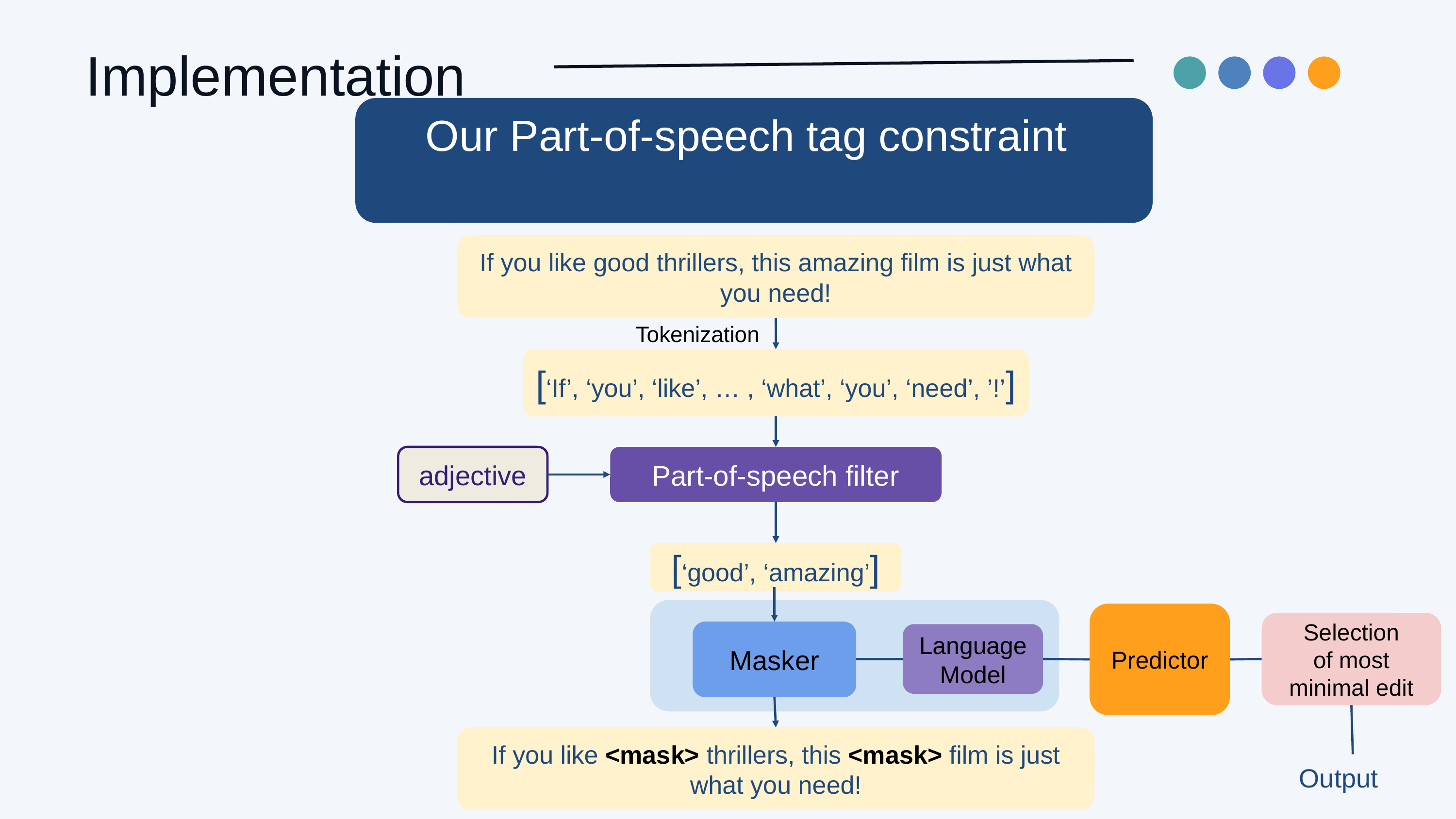

Implementation

Our Part-of-speech tag constraint
If you like good thrillers, this amazing film is just what you need!
Tokenization
[‘If’, ‘you’, ‘like’, … , ‘what’, ‘you’, ‘need’, ’!’]
adjective
Part-of-speech filter
[‘good’, ‘amazing’]

Predictor
Selection
of most minimal edit
Language Model
Output
Masker
If you like <mask> thrillers, this <mask> film is just what you need!